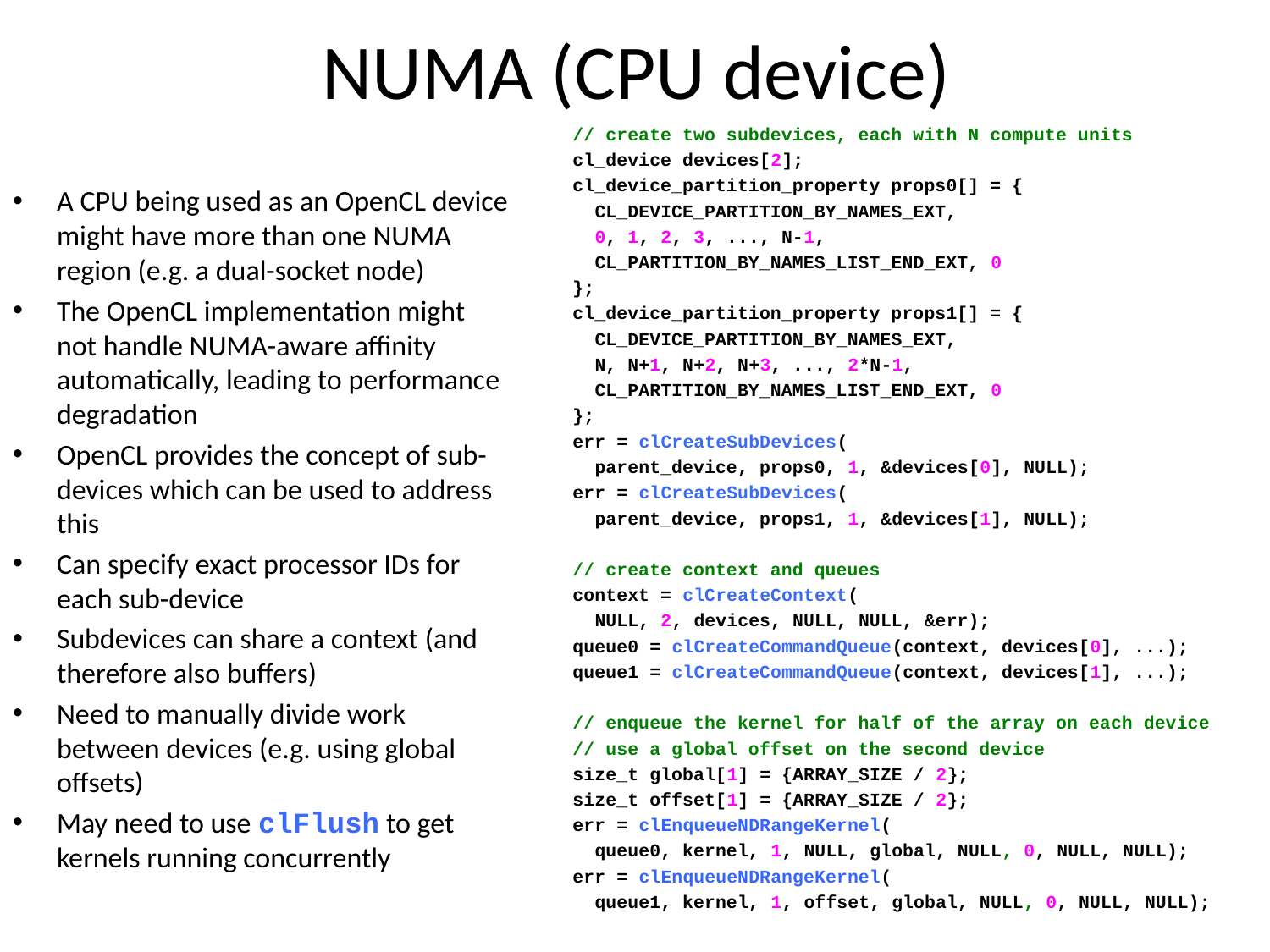

# NUMA (CPU device)
// create two subdevices, each with N compute units
cl_device devices[2];
cl_device_partition_property props0[] = {
  CL_DEVICE_PARTITION_BY_NAMES_EXT,
  0, 1, 2, 3, ..., N-1,
  CL_PARTITION_BY_NAMES_LIST_END_EXT, 0
};
cl_device_partition_property props1[] = {
  CL_DEVICE_PARTITION_BY_NAMES_EXT,
  N, N+1, N+2, N+3, ..., 2*N-1,
  CL_PARTITION_BY_NAMES_LIST_END_EXT, 0
};
err = clCreateSubDevices(
  parent_device, props0, 1, &devices[0], NULL);
err = clCreateSubDevices(
  parent_device, props1, 1, &devices[1], NULL);

// create context and queues
context = clCreateContext(
  NULL, 2, devices, NULL, NULL, &err);
queue0 = clCreateCommandQueue(context, devices[0], ...);
queue1 = clCreateCommandQueue(context, devices[1], ...);

// enqueue the kernel for half of the array on each device
// use a global offset on the second device
size_t global[1] = {ARRAY_SIZE / 2};
size_t offset[1] = {ARRAY_SIZE / 2};
err = clEnqueueNDRangeKernel(
  queue0, kernel, 1, NULL, global, NULL, 0, NULL, NULL);
err = clEnqueueNDRangeKernel(
  queue1, kernel, 1, offset, global, NULL, 0, NULL, NULL);

A CPU being used as an OpenCL device might have more than one NUMA region (e.g. a dual-socket node)
The OpenCL implementation might not handle NUMA-aware affinity automatically, leading to performance degradation
OpenCL provides the concept of sub-devices which can be used to address this
Can specify exact processor IDs for each sub-device
Subdevices can share a context (and therefore also buffers)
Need to manually divide work between devices (e.g. using global offsets)
May need to use clFlush to get kernels running concurrently